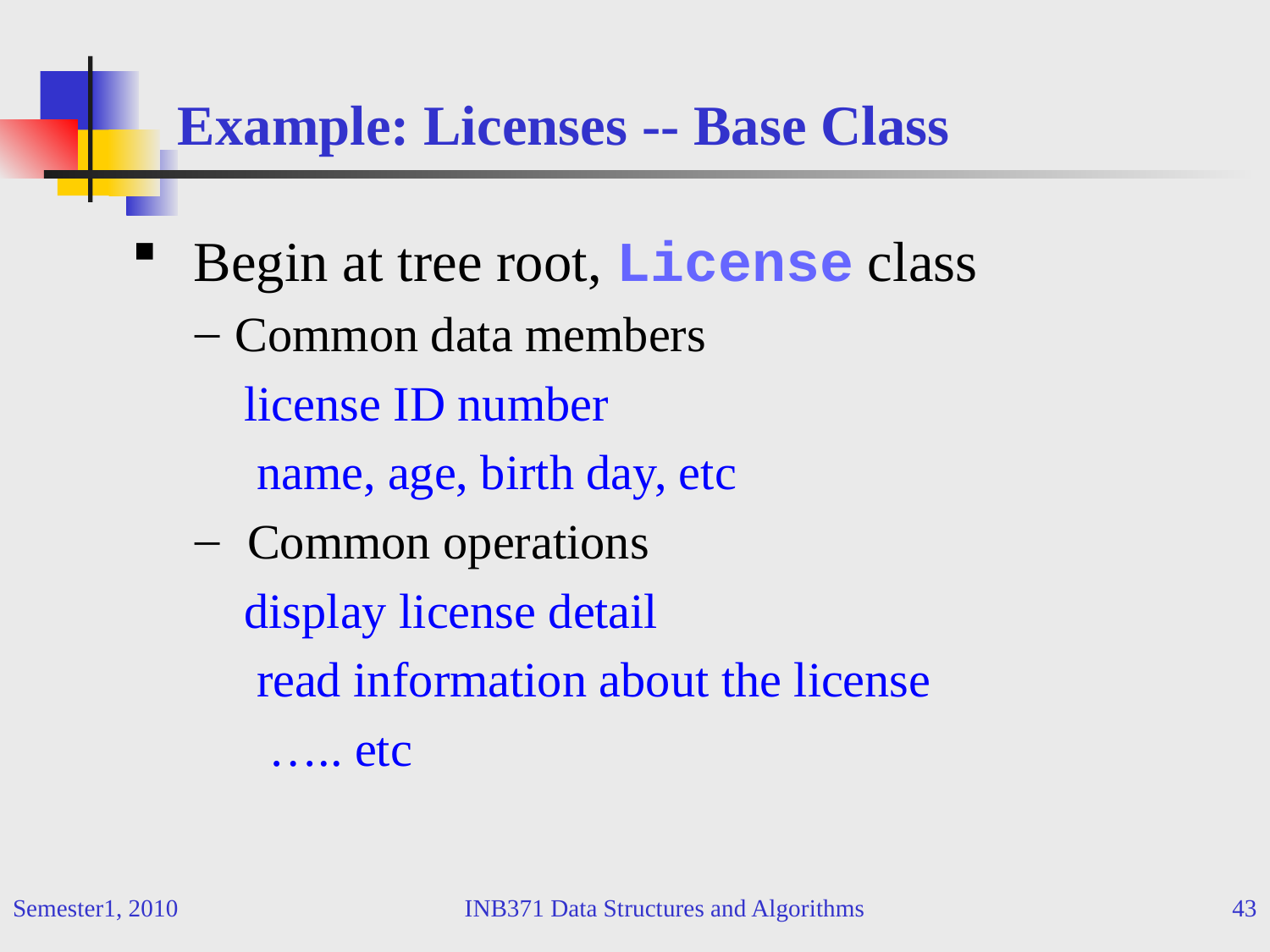

# Example: Licenses -- Base Class
 Begin at tree root, License class
Common data members
    license ID number
     name, age, birth day, etc
 Common operations
    display license detail
     read information about the license
      ….. etc

Semester1, 2010
INB371 Data Structures and Algorithms

43